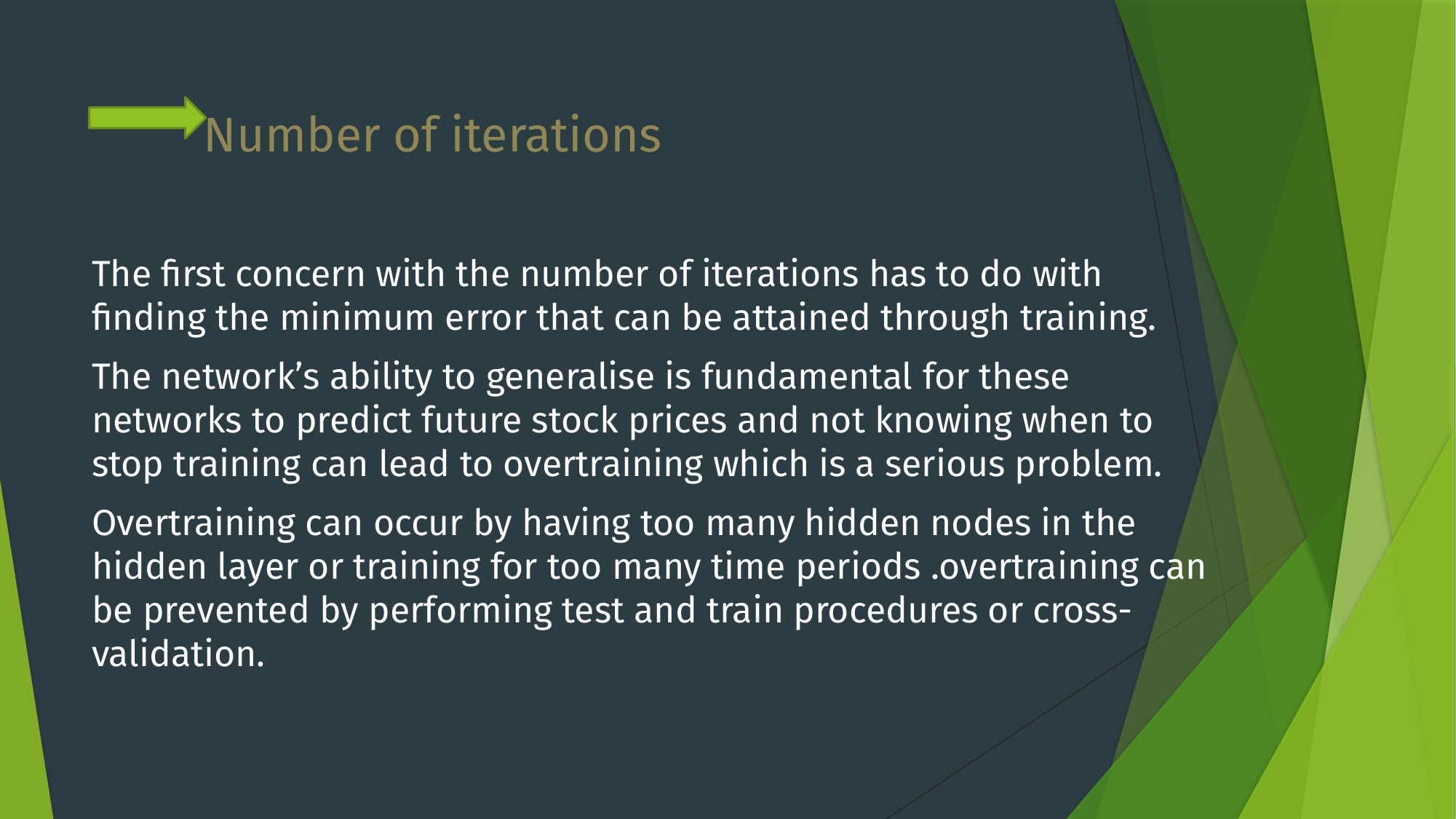

Number of iterations

The first concern with the number of iterations has to do with finding the minimum error that can be attained through training.
The network’s ability to generalise is fundamental for these networks to predict future stock prices and not knowing when to stop training can lead to overtraining which is a serious problem.
Overtraining can occur by having too many hidden nodes in the hidden layer or training for too many time periods .overtraining can be prevented by performing test and train procedures or cross-validation.